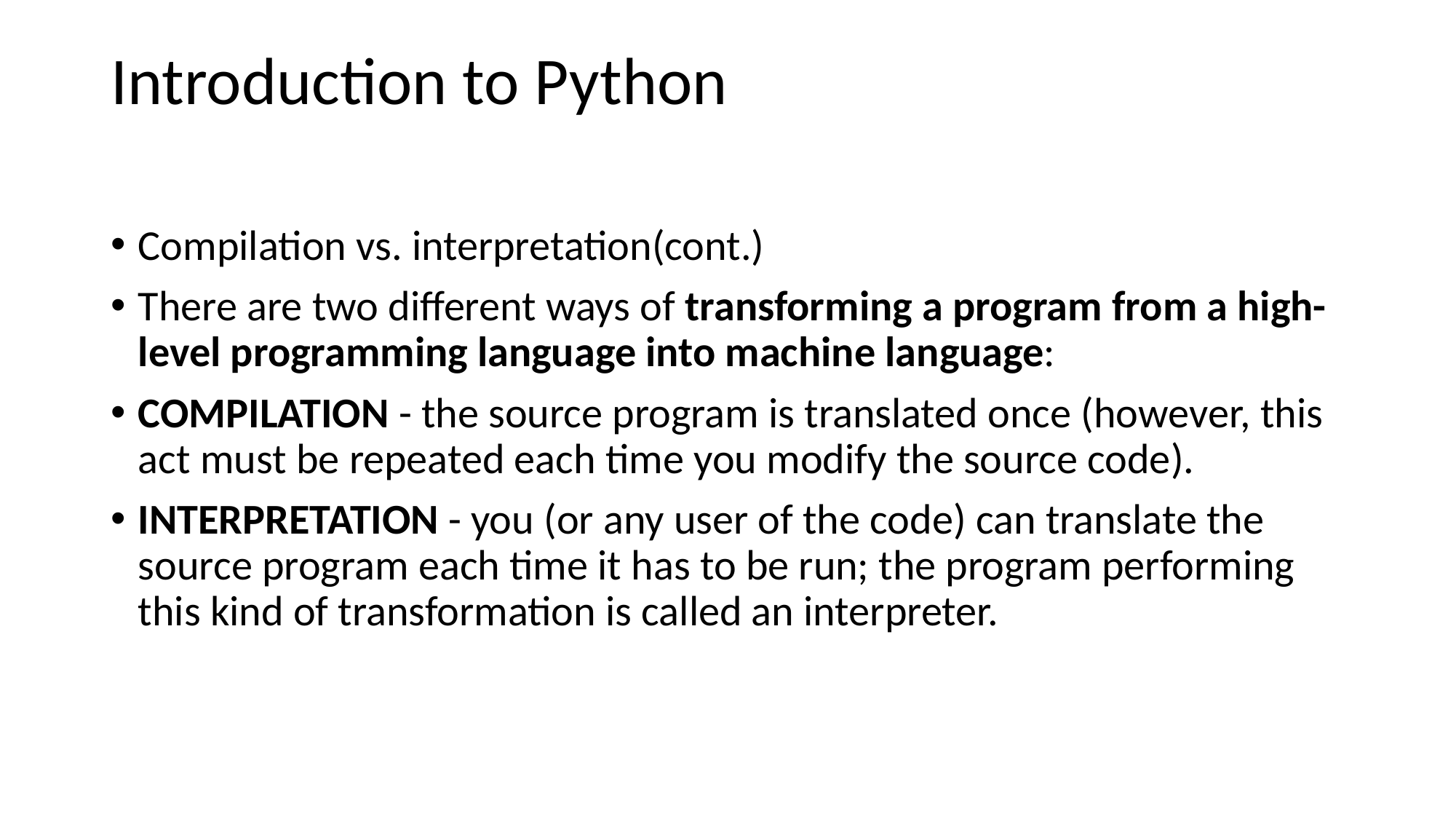

# Introduction to Python
Compilation vs. interpretation(cont.)
There are two different ways of transforming a program from a high-level programming language into machine language:
COMPILATION - the source program is translated once (however, this act must be repeated each time you modify the source code).
INTERPRETATION - you (or any user of the code) can translate the source program each time it has to be run; the program performing this kind of transformation is called an interpreter.